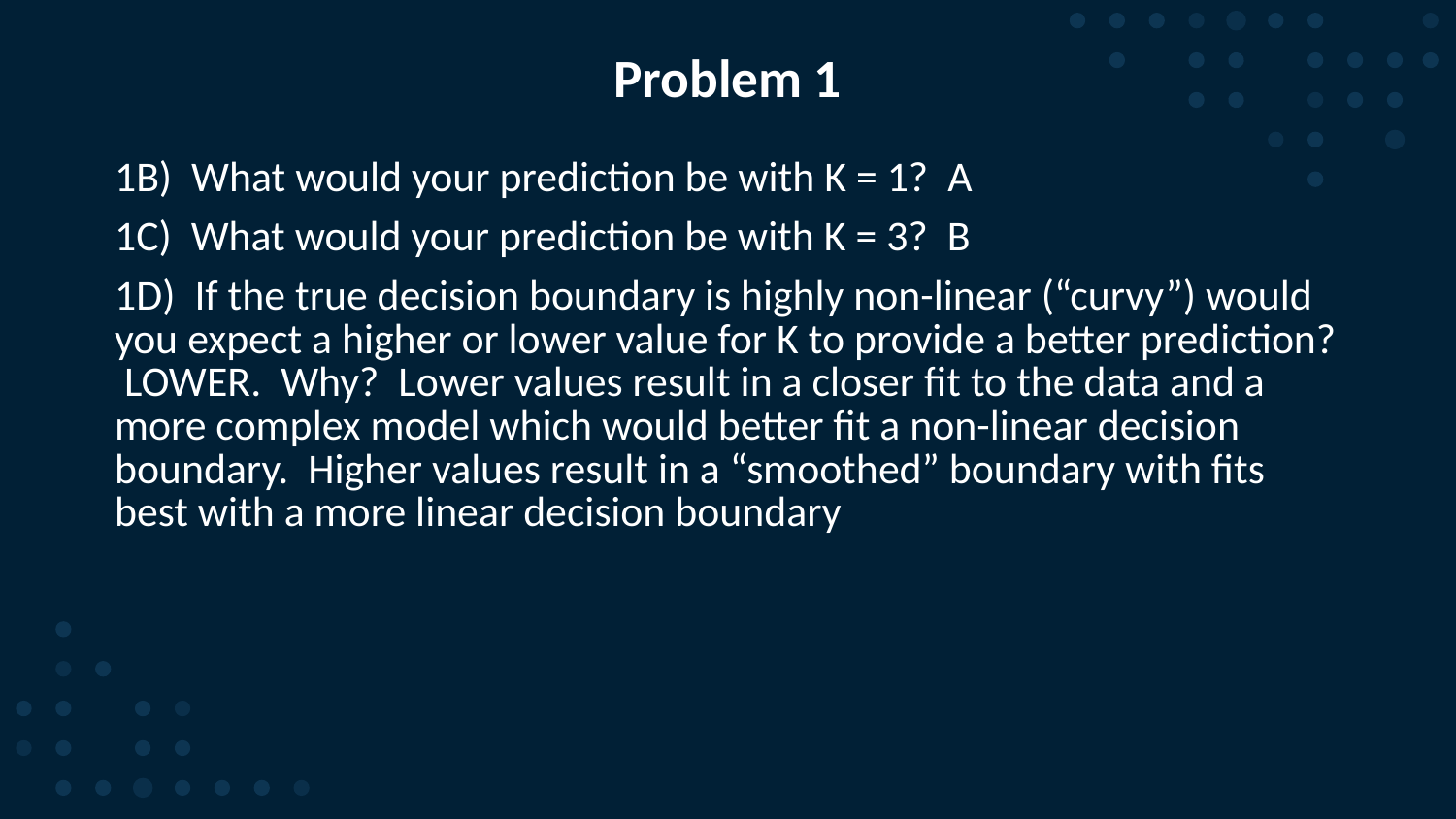

# Problem 1
1B)  What would your prediction be with K = 1?  A
1C)  What would your prediction be with K = 3?  B
1D)  If the true decision boundary is highly non-linear (“curvy”) would you expect a higher or lower value for K to provide a better prediction?  LOWER.  Why?  Lower values result in a closer fit to the data and a more complex model which would better fit a non-linear decision boundary.  Higher values result in a “smoothed” boundary with fits best with a more linear decision boundary